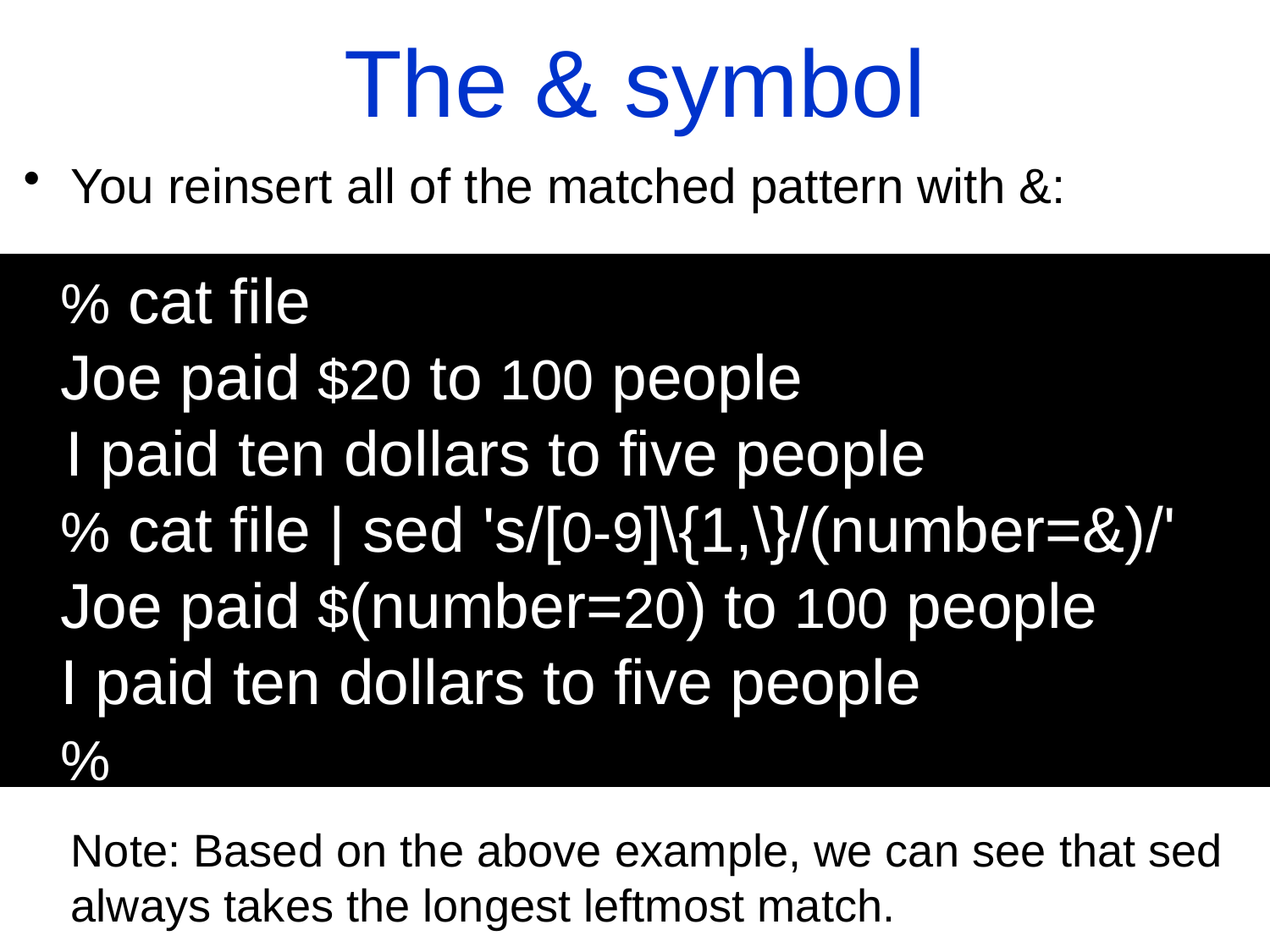

# The & symbol
You reinsert all of the matched pattern with &:
	% cat file
	Joe paid $20 to 100 people
   I paid ten dollars to five people
	% cat file | sed 's/[0-9]\{1,\}/(number=&)/'
	Joe paid $(number=20) to 100 people
	I paid ten dollars to five people
	%
	Note: Based on the above example, we can see that sed always takes the longest leftmost match.